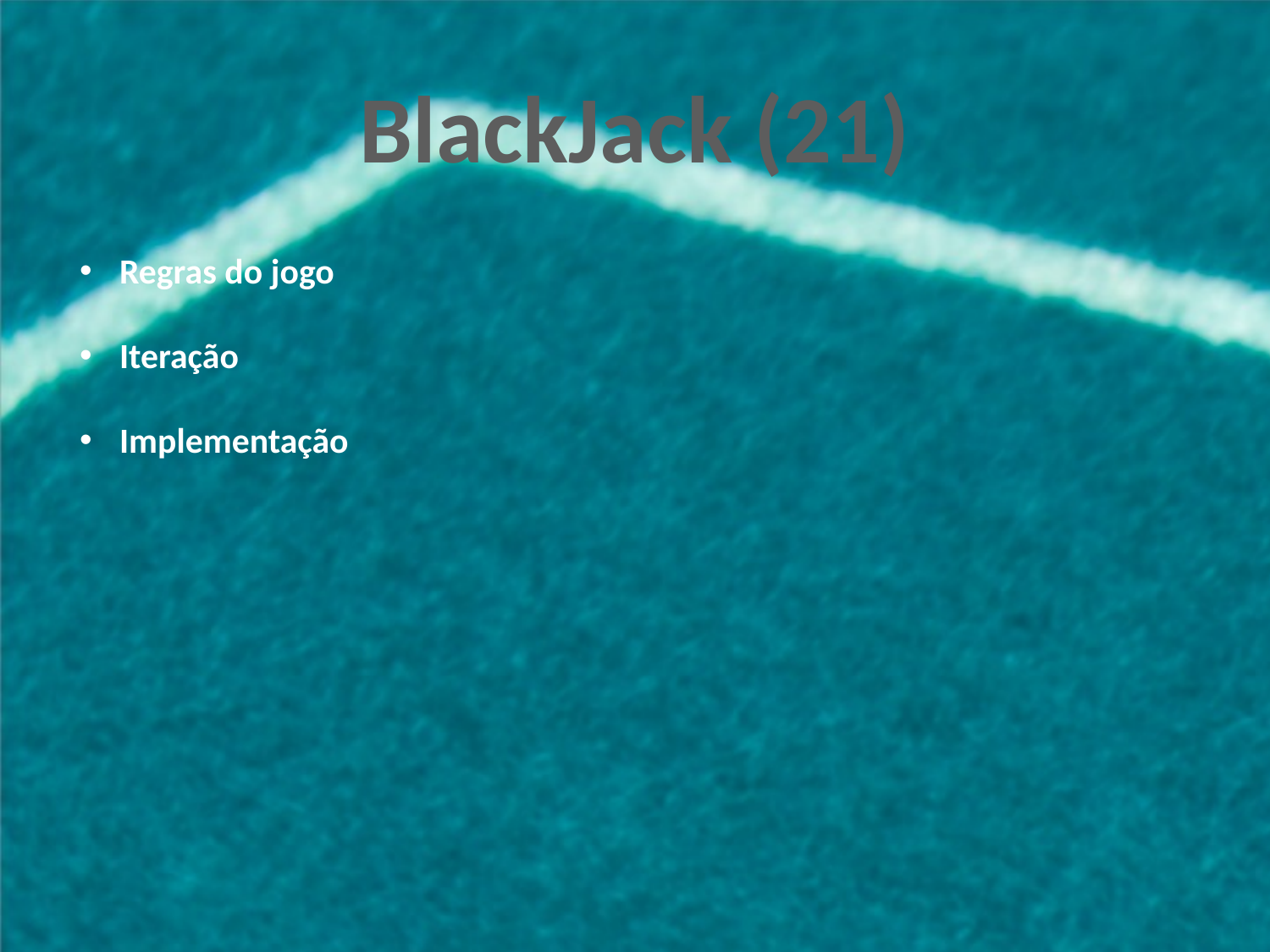

BlackJack (21)
Regras do jogo
Iteração
Implementação